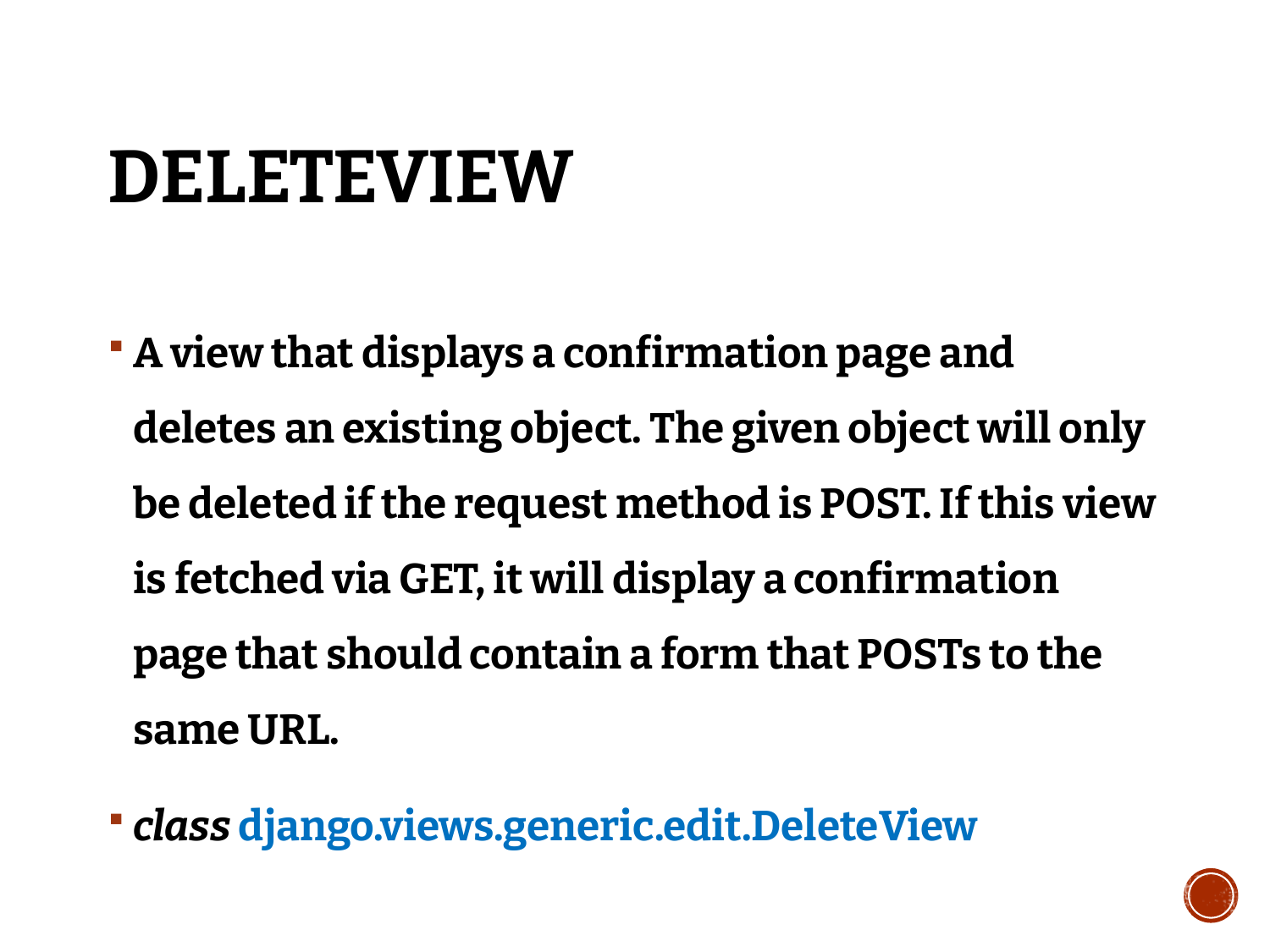

# deleteview
A view that displays a confirmation page and deletes an existing object. The given object will only be deleted if the request method is POST. If this view is fetched via GET, it will display a confirmation page that should contain a form that POSTs to the same URL.
class django.views.generic.edit.DeleteView